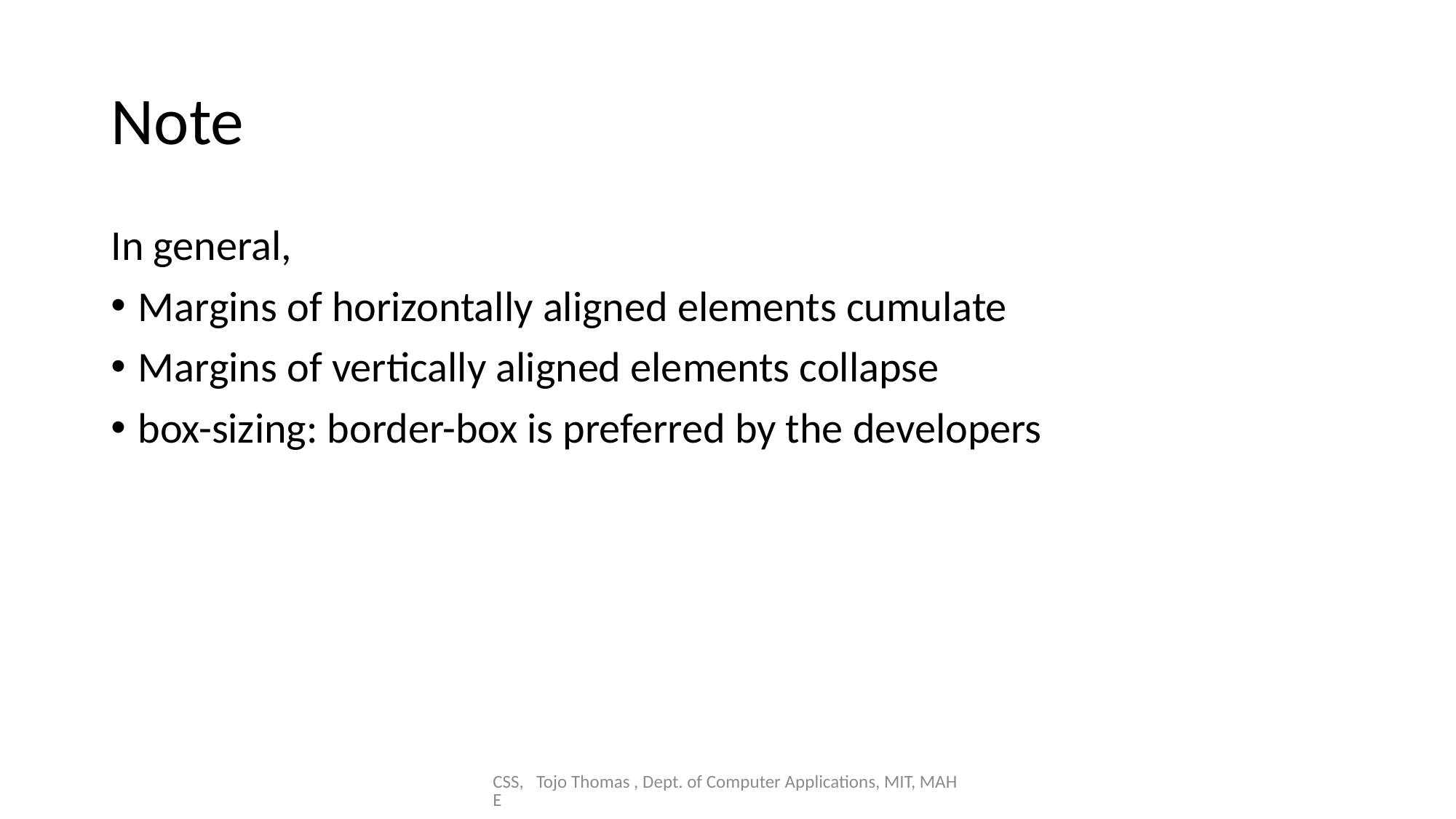

# Note
In general,
Margins of horizontally aligned elements cumulate
Margins of vertically aligned elements collapse
box-sizing: border-box is preferred by the developers
CSS,   Tojo Thomas , Dept. of Computer Applications, MIT, MAHE